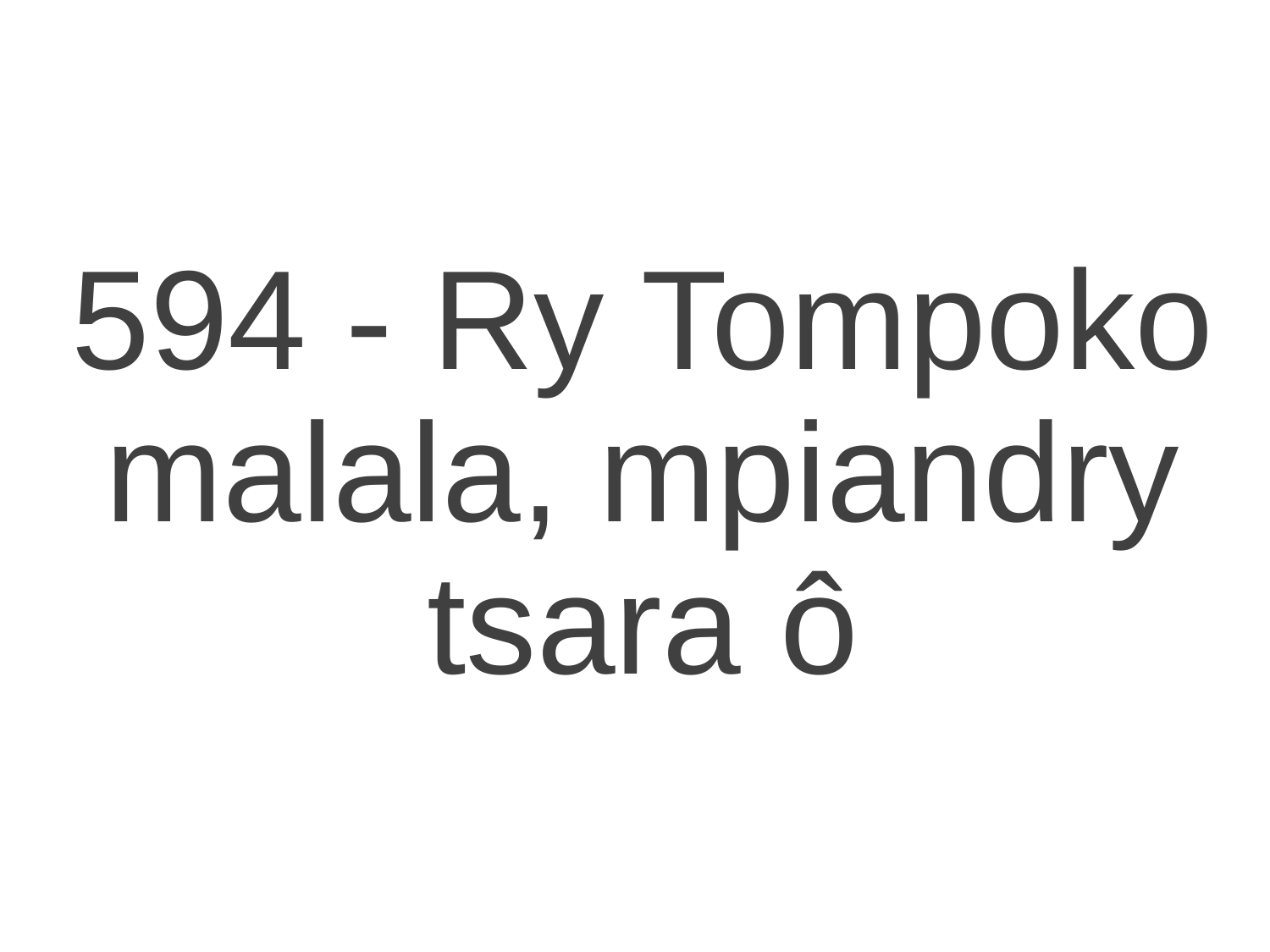

594 - Ry Tompoko malala, mpiandry tsara ô